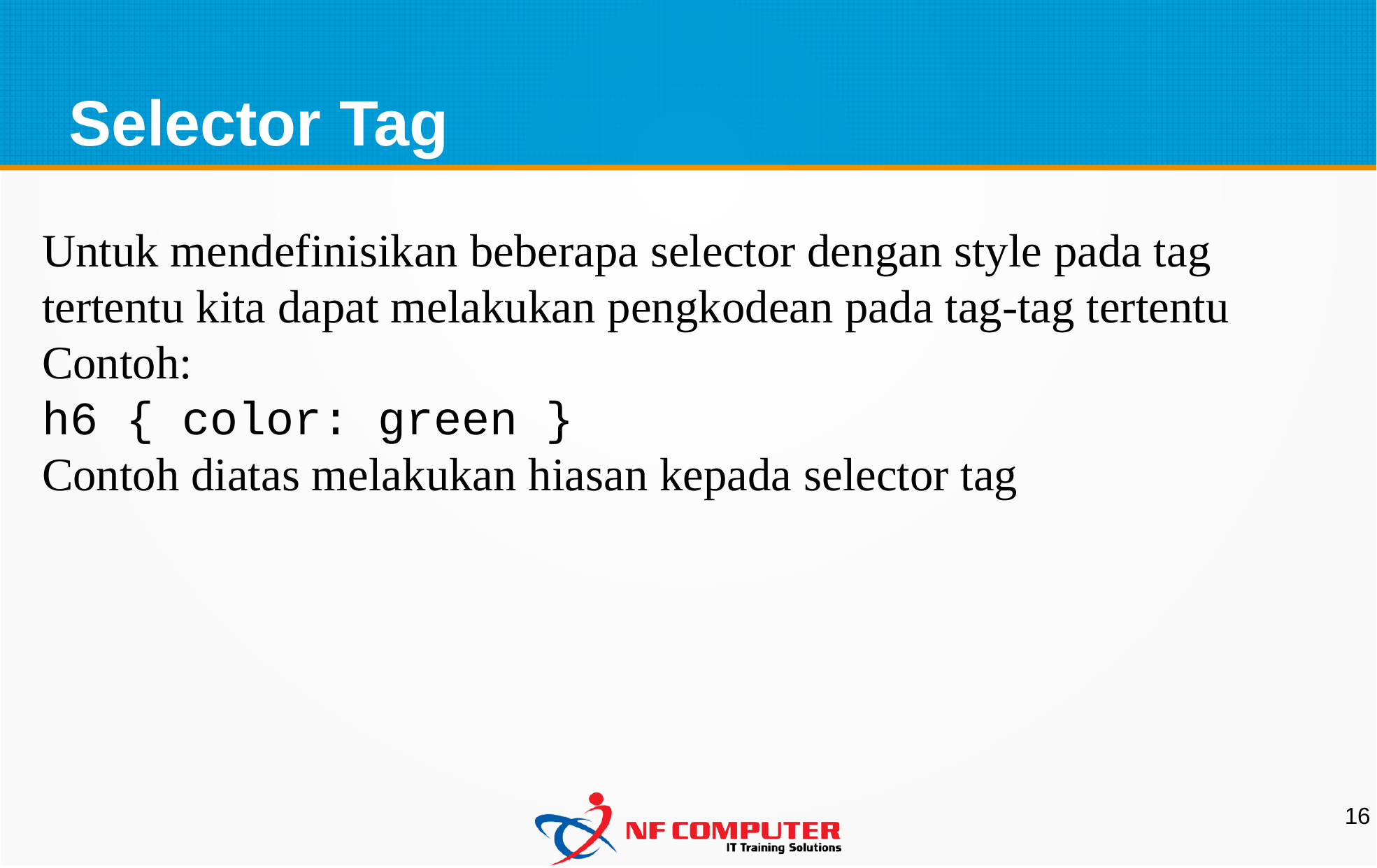

Selector Tag

Untuk mendefinisikan beberapa selector dengan style pada tag tertentu kita dapat melakukan pengkodean pada tag-tag tertentu
Contoh:
h6 { color: green }
Contoh diatas melakukan hiasan kepada selector tag
16